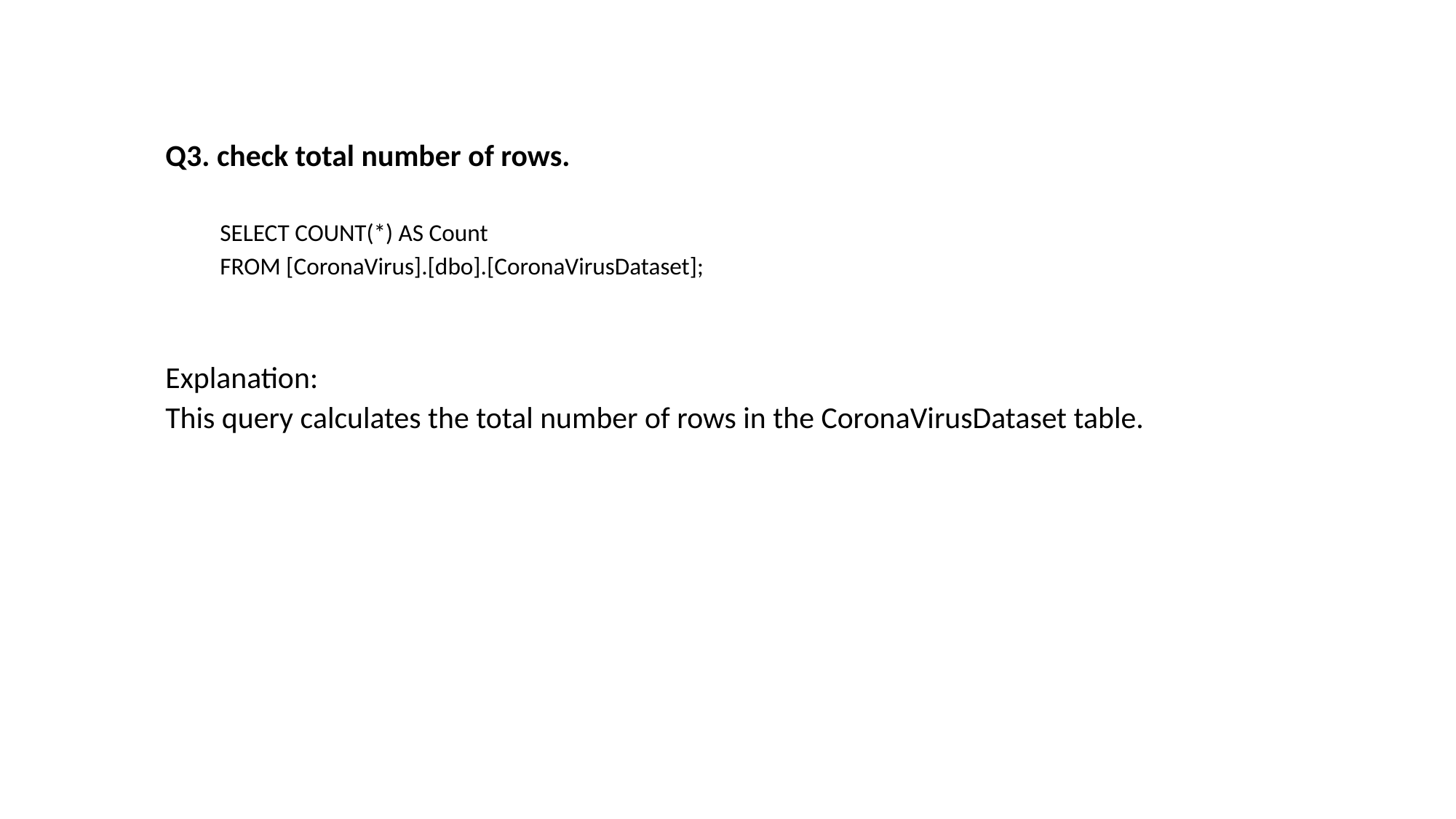

Q3. check total number of rows.

SELECT COUNT(*) AS Count
FROM [CoronaVirus].[dbo].[CoronaVirusDataset];

Explanation:
This query calculates the total number of rows in the CoronaVirusDataset table.